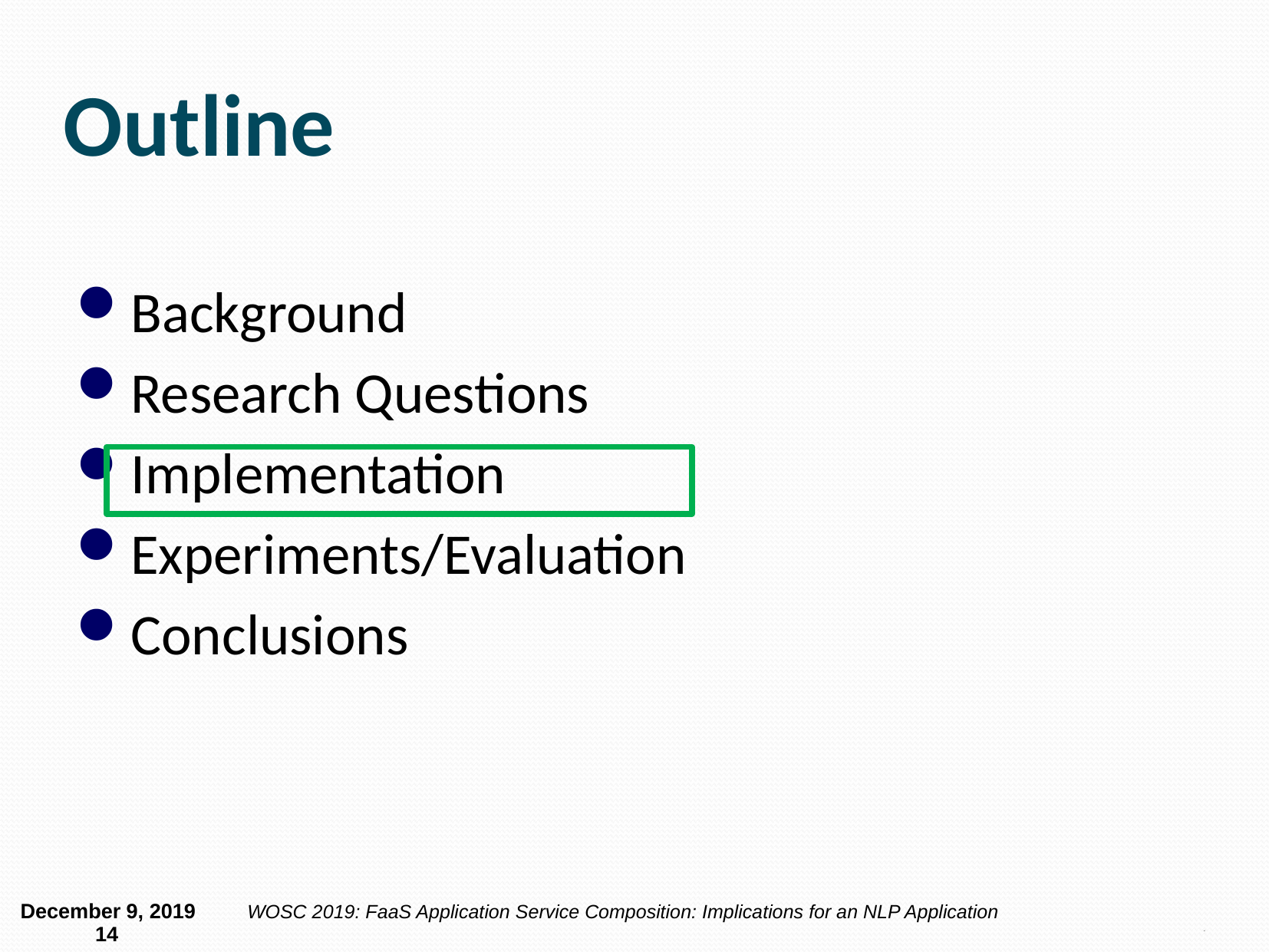

14
# Outline
Background
Research Questions
Implementation
Experiments/Evaluation
Conclusions